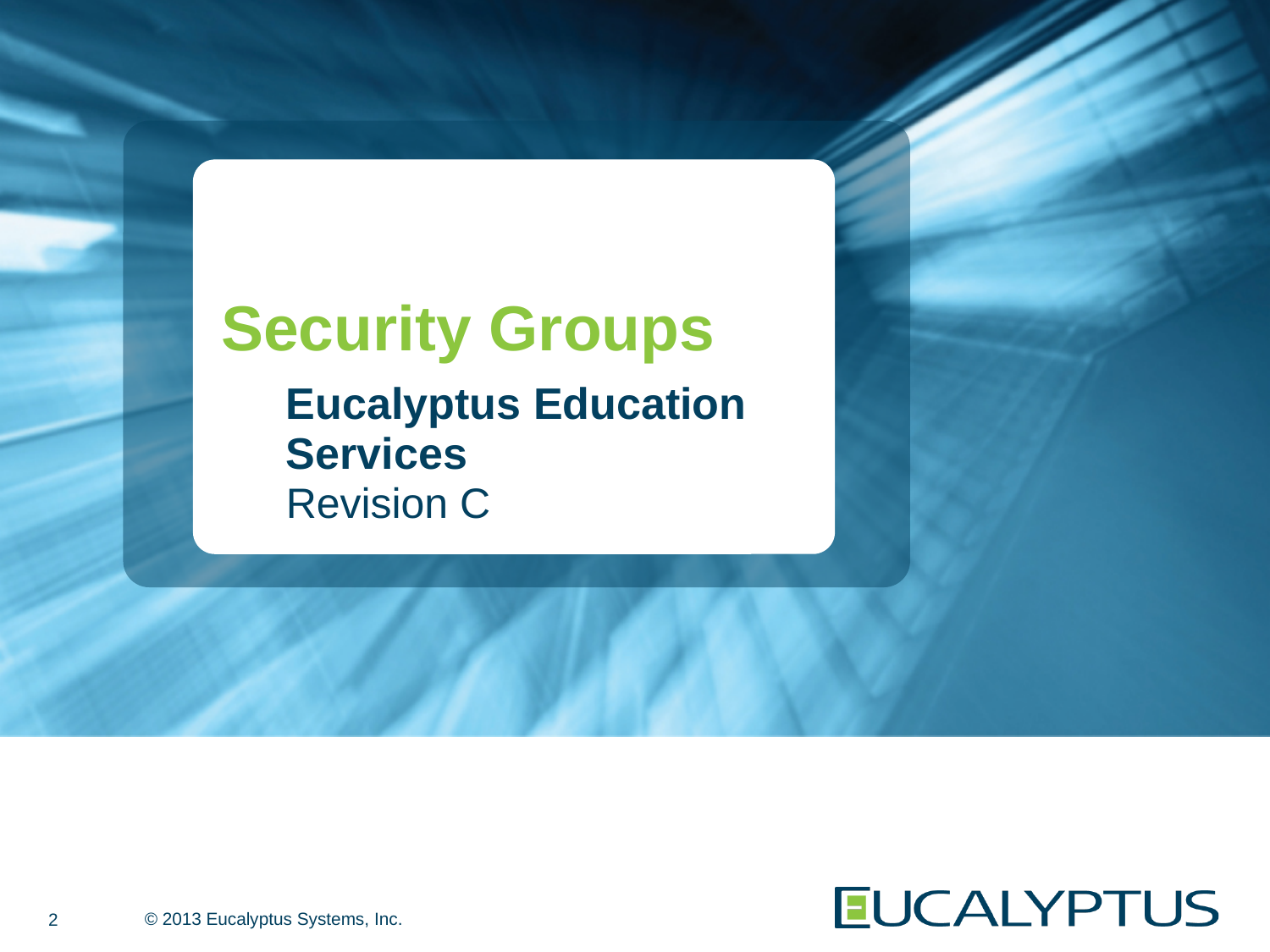

# Security Groups
Eucalyptus Education Services
Revision C
2